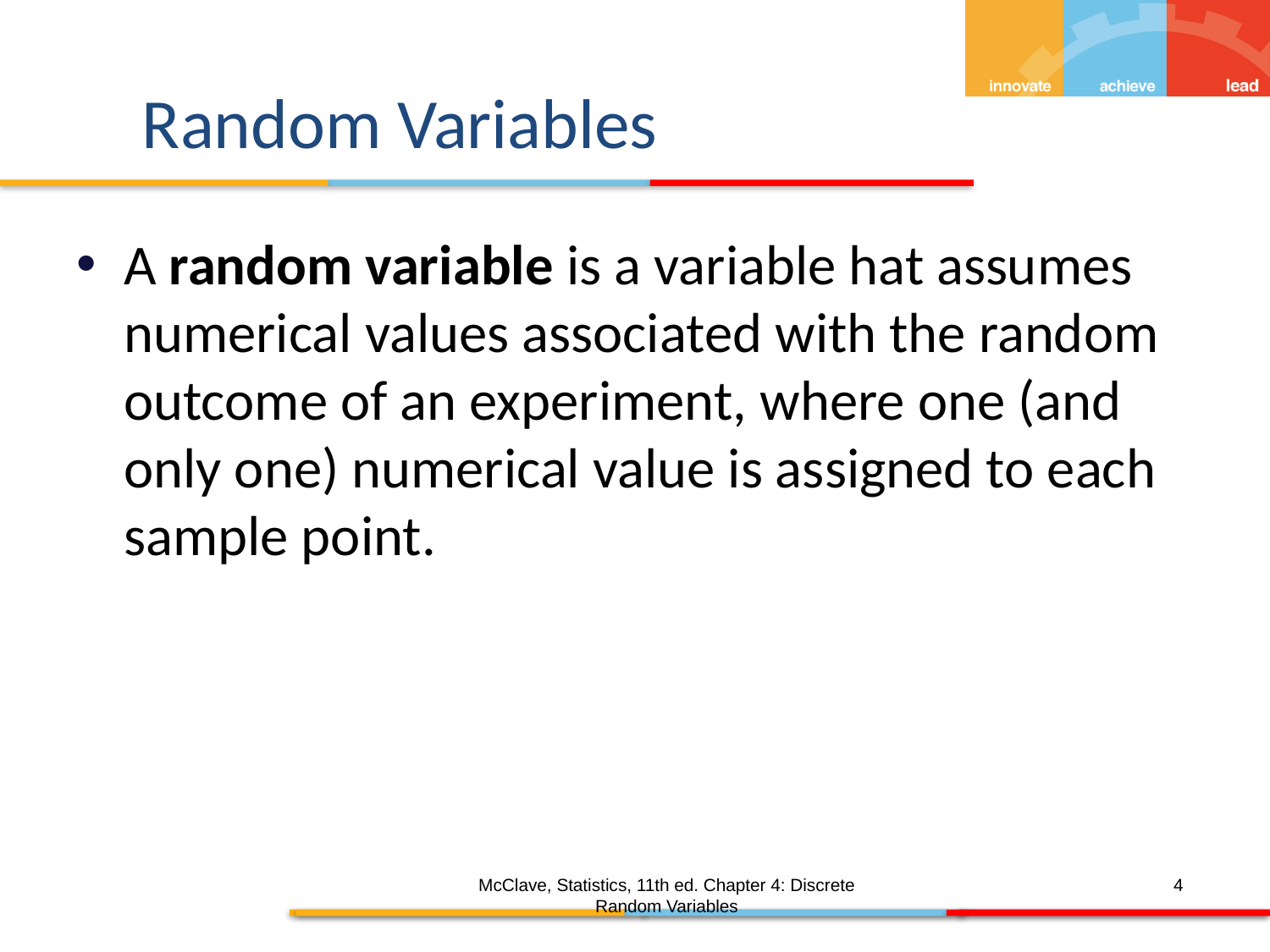

# Random Variables
A random variable is a variable hat assumes numerical values associated with the random outcome of an experiment, where one (and only one) numerical value is assigned to each sample point.
McClave, Statistics, 11th ed. Chapter 4: Discrete Random Variables
4